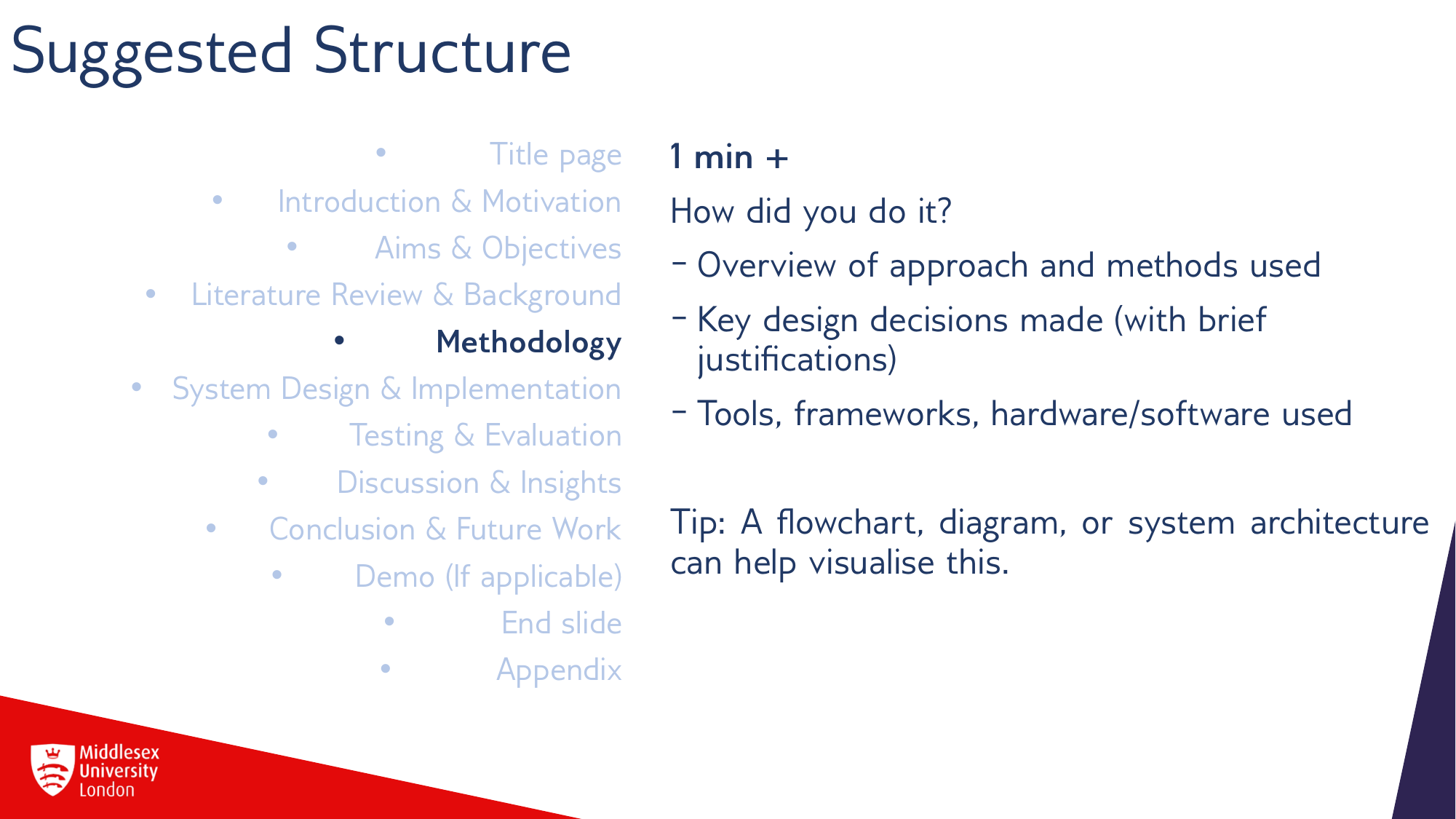

# Suggested Structure
Title page
Introduction & Motivation
Aims & Objectives
Literature Review & Background
Methodology
System Design & Implementation
Testing & Evaluation
Discussion & Insights
Conclusion & Future Work
Demo (If applicable)
End slide
Appendix

1 min +
How did you do it?
Overview of approach and methods used
Key design decisions made (with brief justifications)
Tools, frameworks, hardware/software used

Tip: A flowchart, diagram, or system architecture can help visualise this.
12